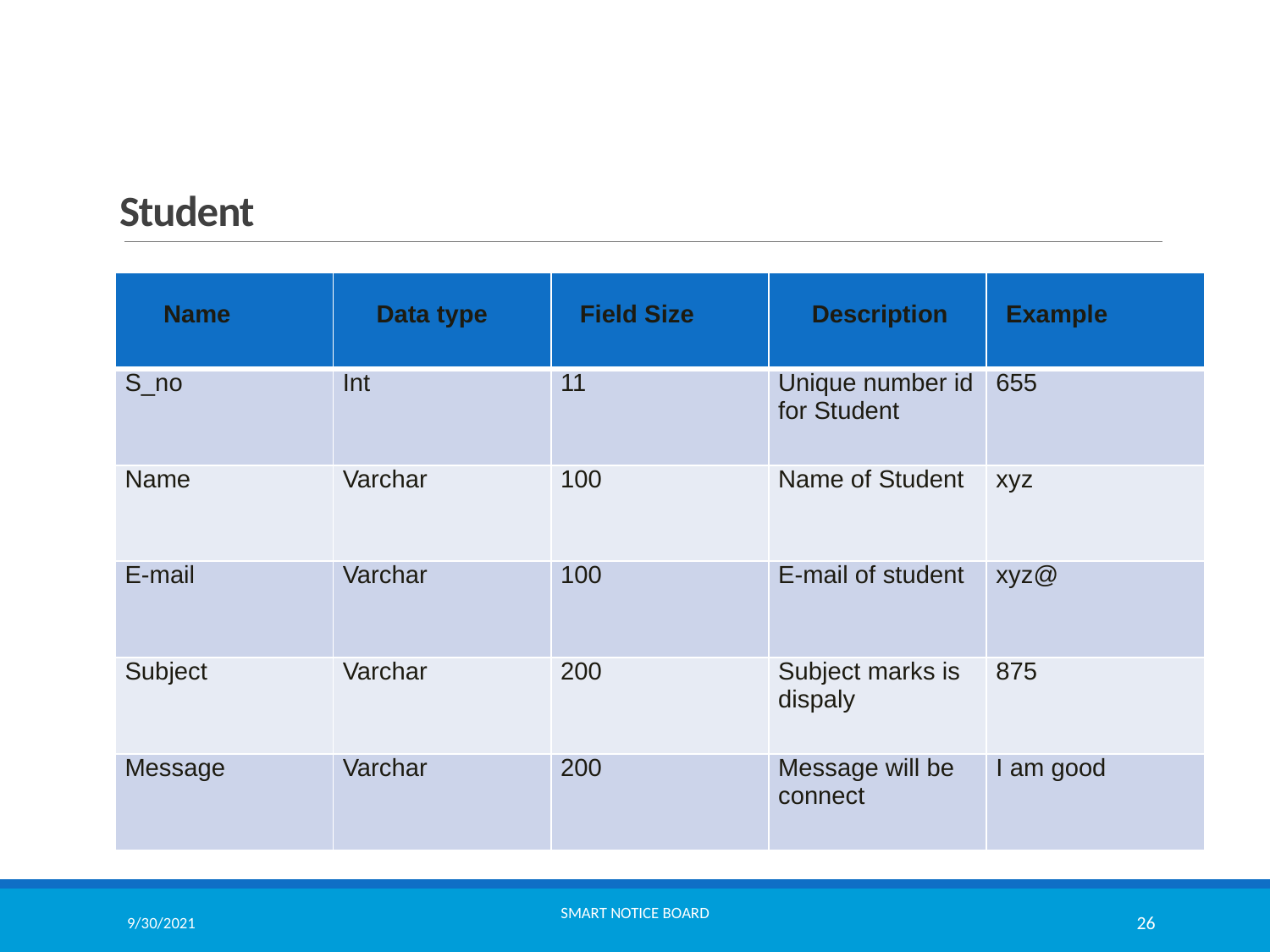

# Student

| Name | Data type | Field Size | Description | Example |
| --- | --- | --- | --- | --- |
| S\_no | Int | 11 | Unique number id for Student | 655 |
| Name | Varchar | 100 | Name of Student | xyz |
| E-mail | Varchar | 100 | E-mail of student | xyz@ |
| Subject | Varchar | 200 | Subject marks is dispaly | 875 |
| Message | Varchar | 200 | Message will be connect | I am good |
9/30/2021
Smart Notice Board

26